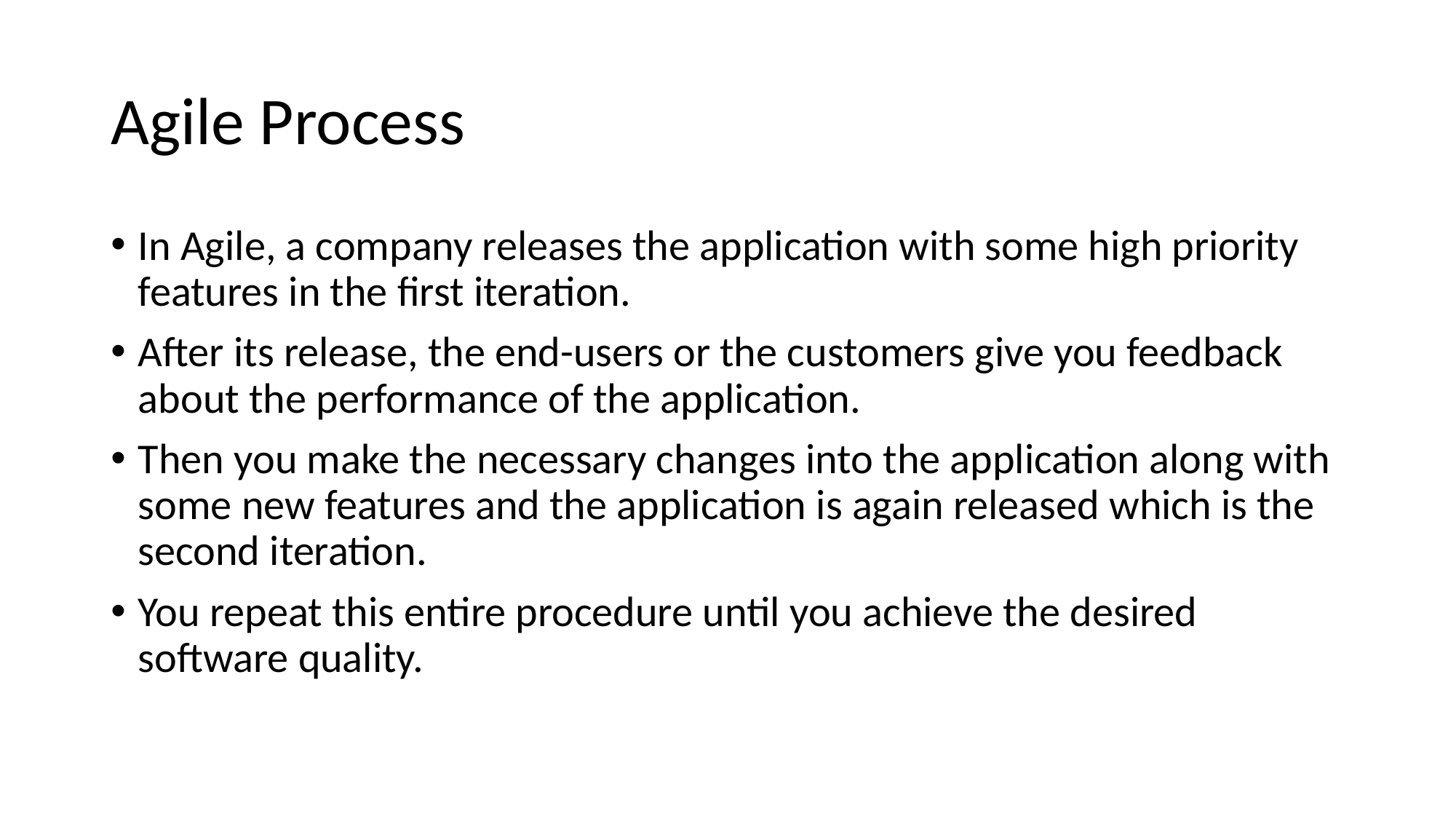

# Agile Process
In Agile, a company releases the application with some high priority features in the first iteration.
After its release, the end-users or the customers give you feedback about the performance of the application.
Then you make the necessary changes into the application along with some new features and the application is again released which is the second iteration.
You repeat this entire procedure until you achieve the desired software quality.